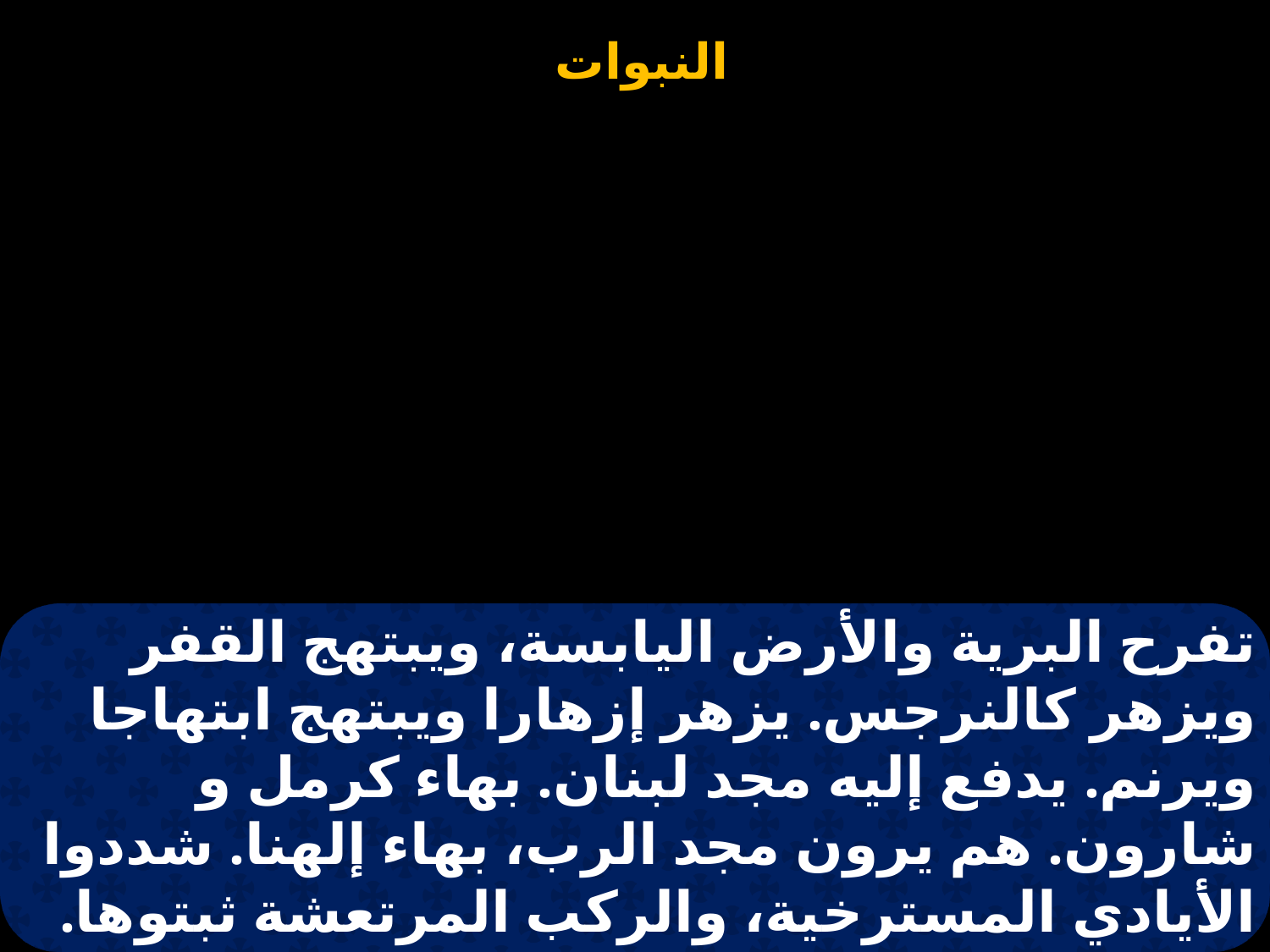

تفرح البرية والأرض اليابسة، ويبتهج القفر ويزهر كالنرجس. يزهر إزهارا ويبتهج ابتهاجا ويرنم. يدفع إليه مجد لبنان. بهاء كرمل و شارون. هم يرون مجد الرب، بهاء إلهنا. شددوا الأيادي المسترخية، والركب المرتعشة ثبتوها. قولوا لخائفي القلوب: «تشددوا لا تخافوا. هوذا إلهكم. الانتقام يأتي. جزاء الله. هو يأتي ويخلصكم».